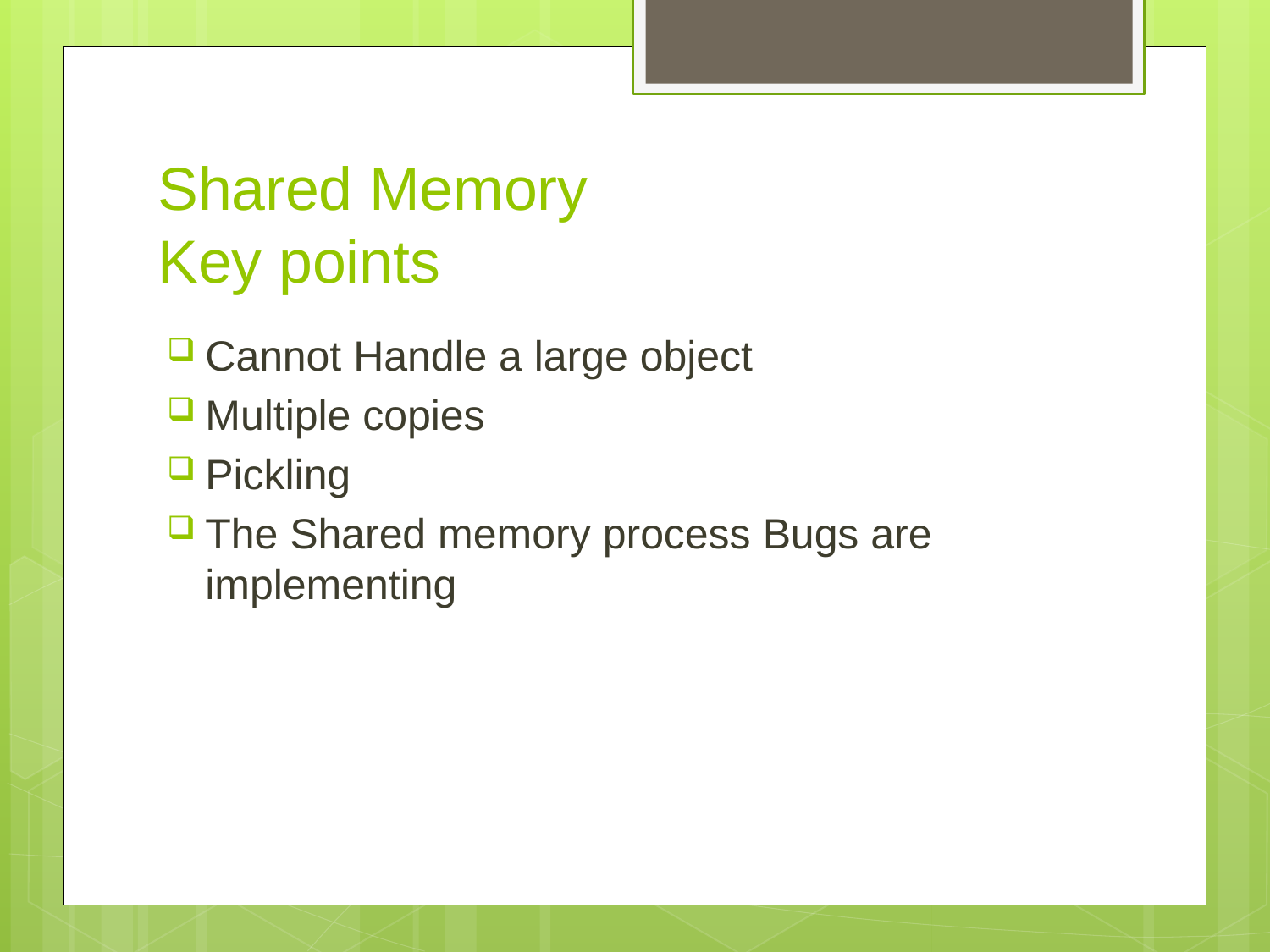

# Shared Memory Key points
Cannot Handle a large object
Multiple copies
Pickling
The Shared memory process Bugs are implementing